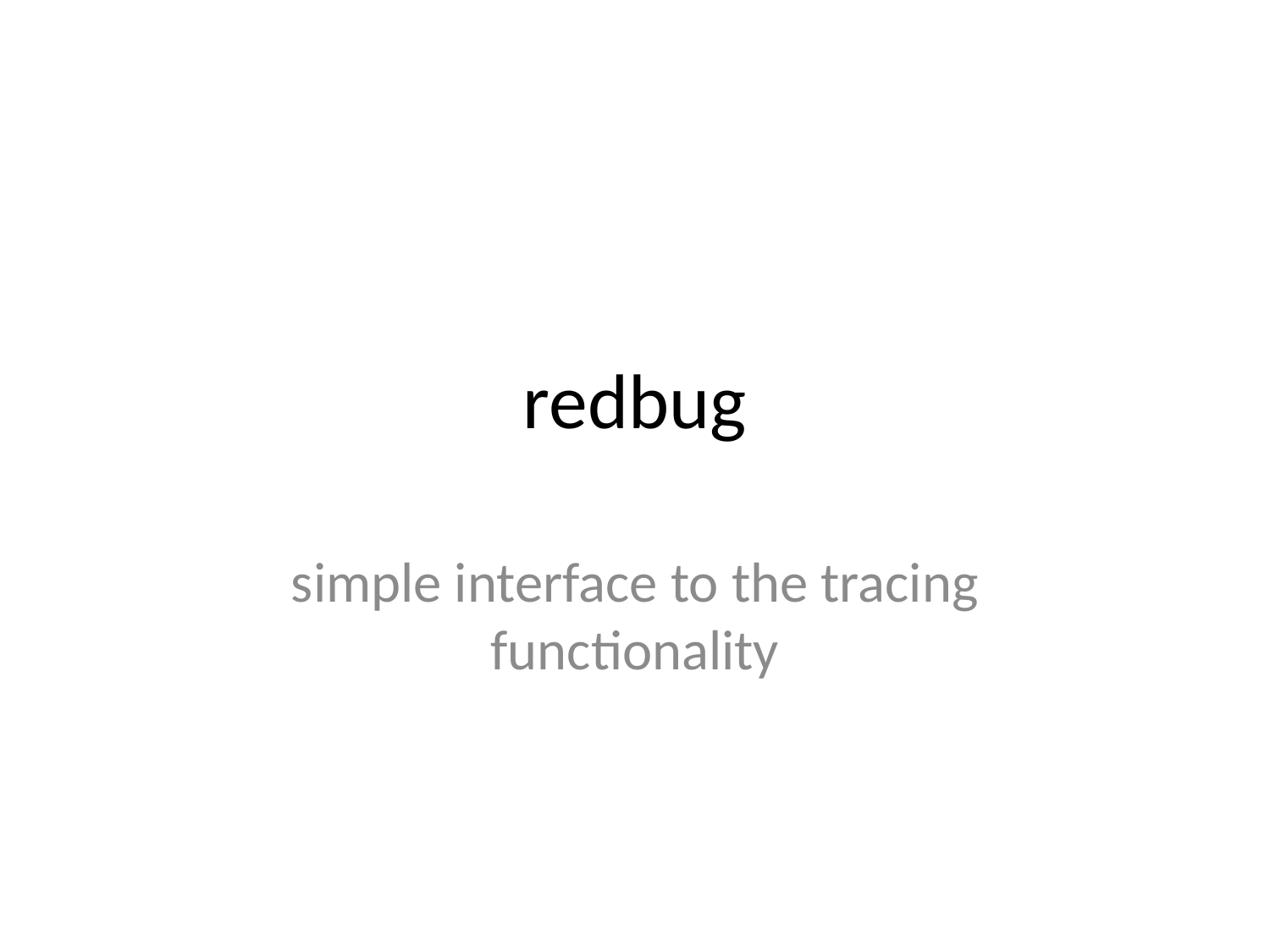

# redbug
simple interface to the tracing functionality